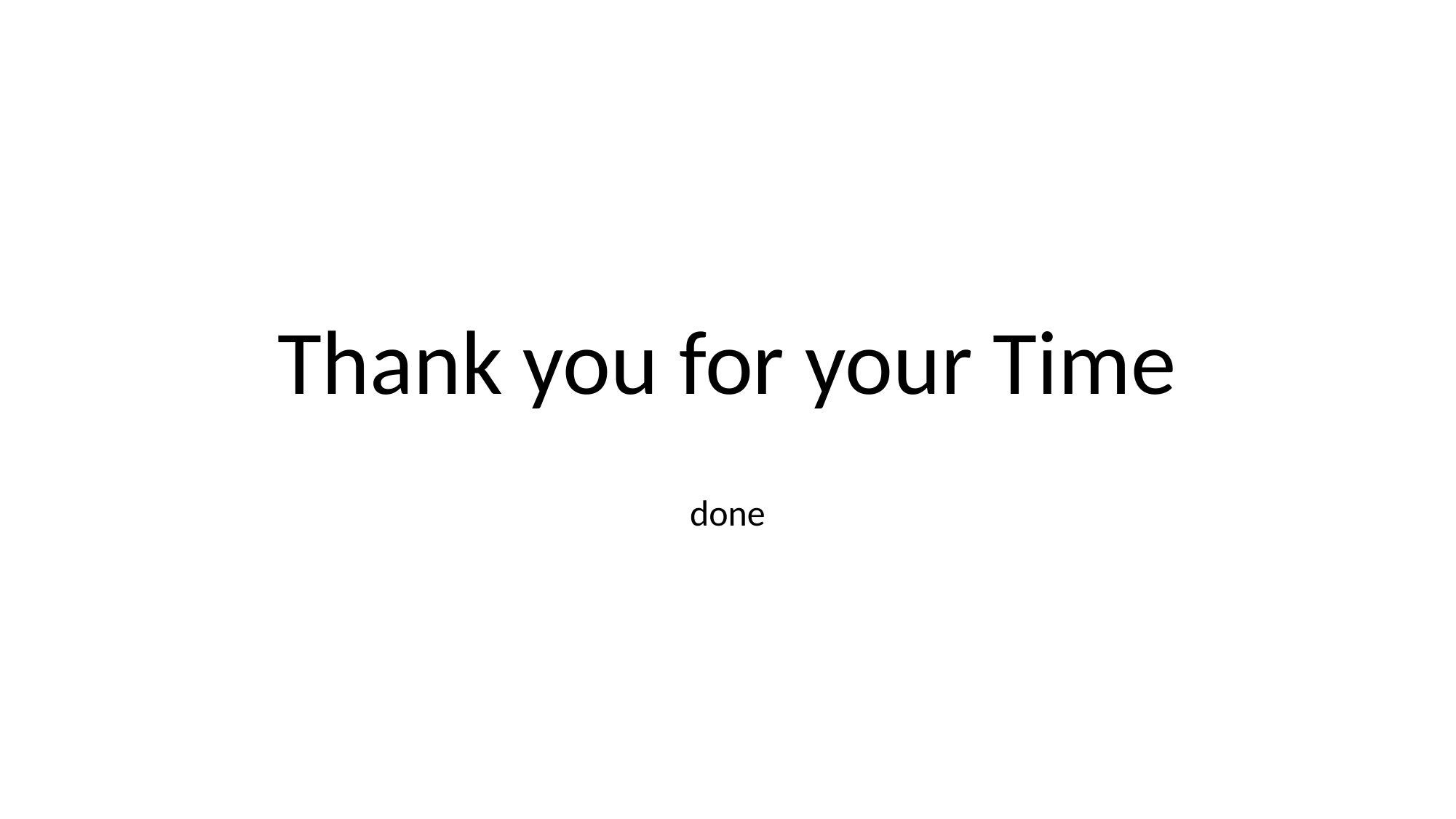

# Thank you for your Time

done